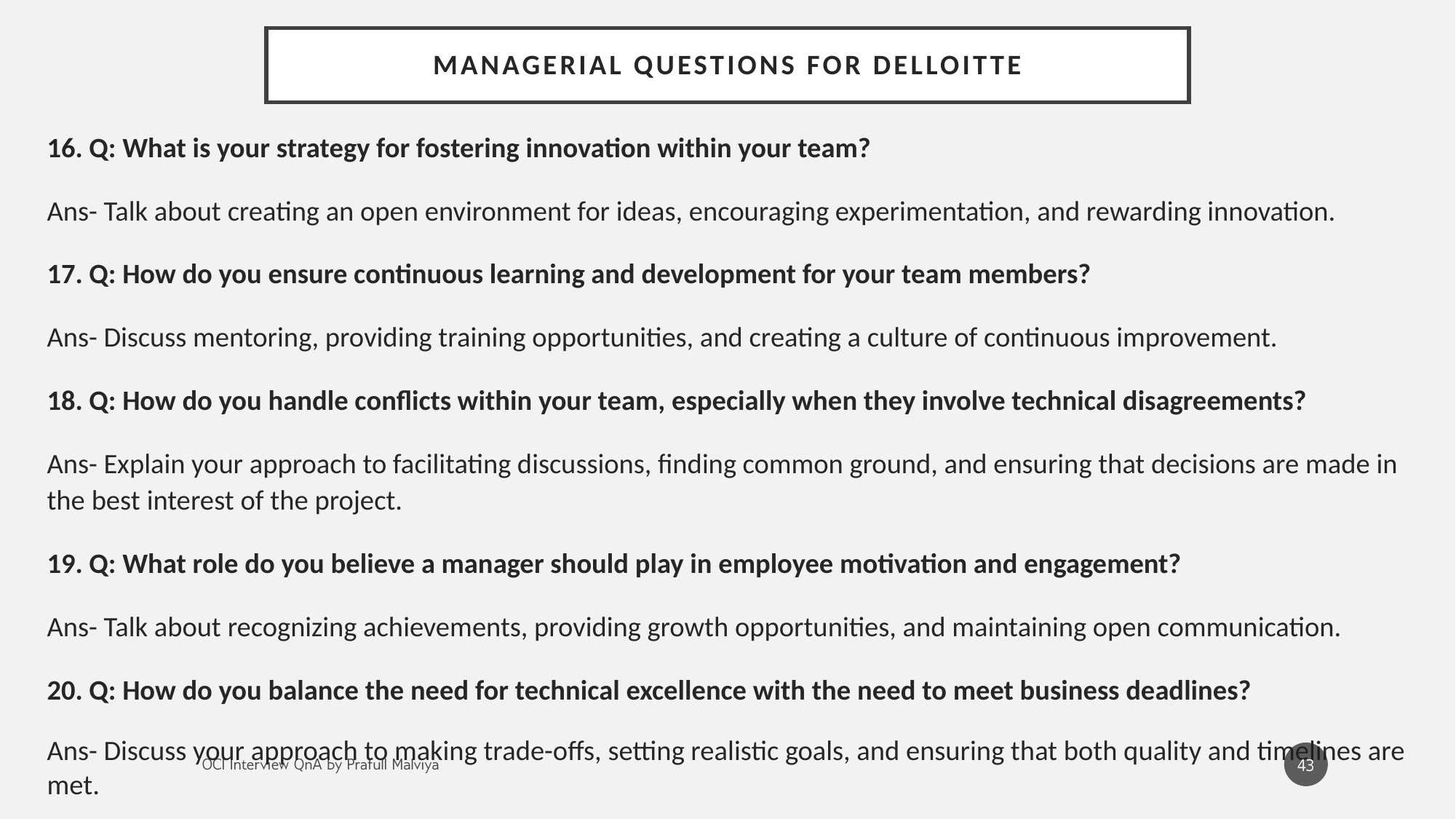

# Managerial Questions For Delloitte
16. Q: What is your strategy for fostering innovation within your team?
Ans- Talk about creating an open environment for ideas, encouraging experimentation, and rewarding innovation.
17. Q: How do you ensure continuous learning and development for your team members?
Ans- Discuss mentoring, providing training opportunities, and creating a culture of continuous improvement.
18. Q: How do you handle conflicts within your team, especially when they involve technical disagreements?
Ans- Explain your approach to facilitating discussions, finding common ground, and ensuring that decisions are made in the best interest of the project.
19. Q: What role do you believe a manager should play in employee motivation and engagement?
Ans- Talk about recognizing achievements, providing growth opportunities, and maintaining open communication.
20. Q: How do you balance the need for technical excellence with the need to meet business deadlines?
Ans- Discuss your approach to making trade-offs, setting realistic goals, and ensuring that both quality and timelines are met.
43
OCI Interview QnA by Prafull Malviya